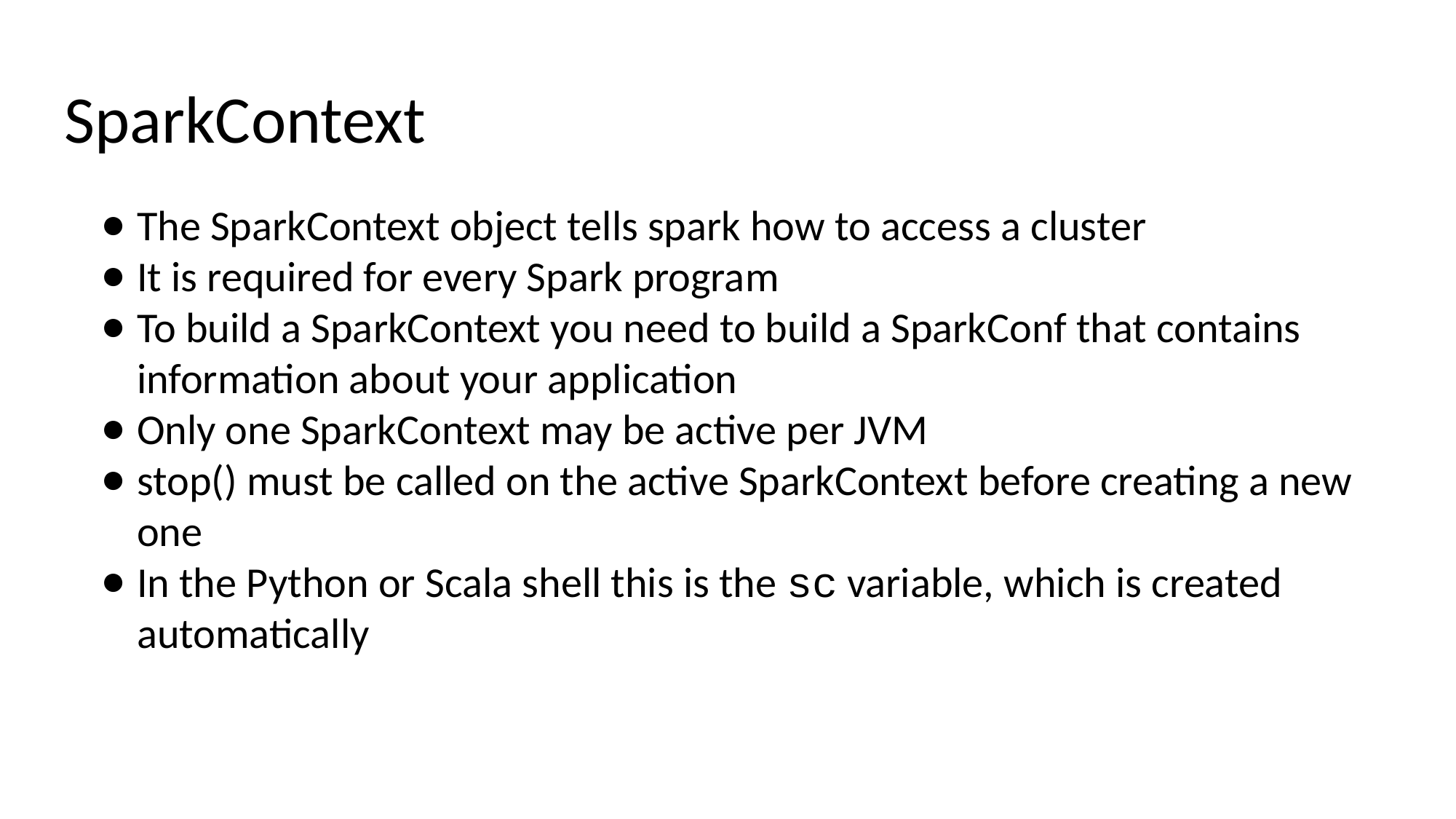

# SparkContext
The SparkContext object tells spark how to access a cluster
It is required for every Spark program
To build a SparkContext you need to build a SparkConf that contains information about your application
Only one SparkContext may be active per JVM
stop() must be called on the active SparkContext before creating a new one
In the Python or Scala shell this is the sc variable, which is created automatically